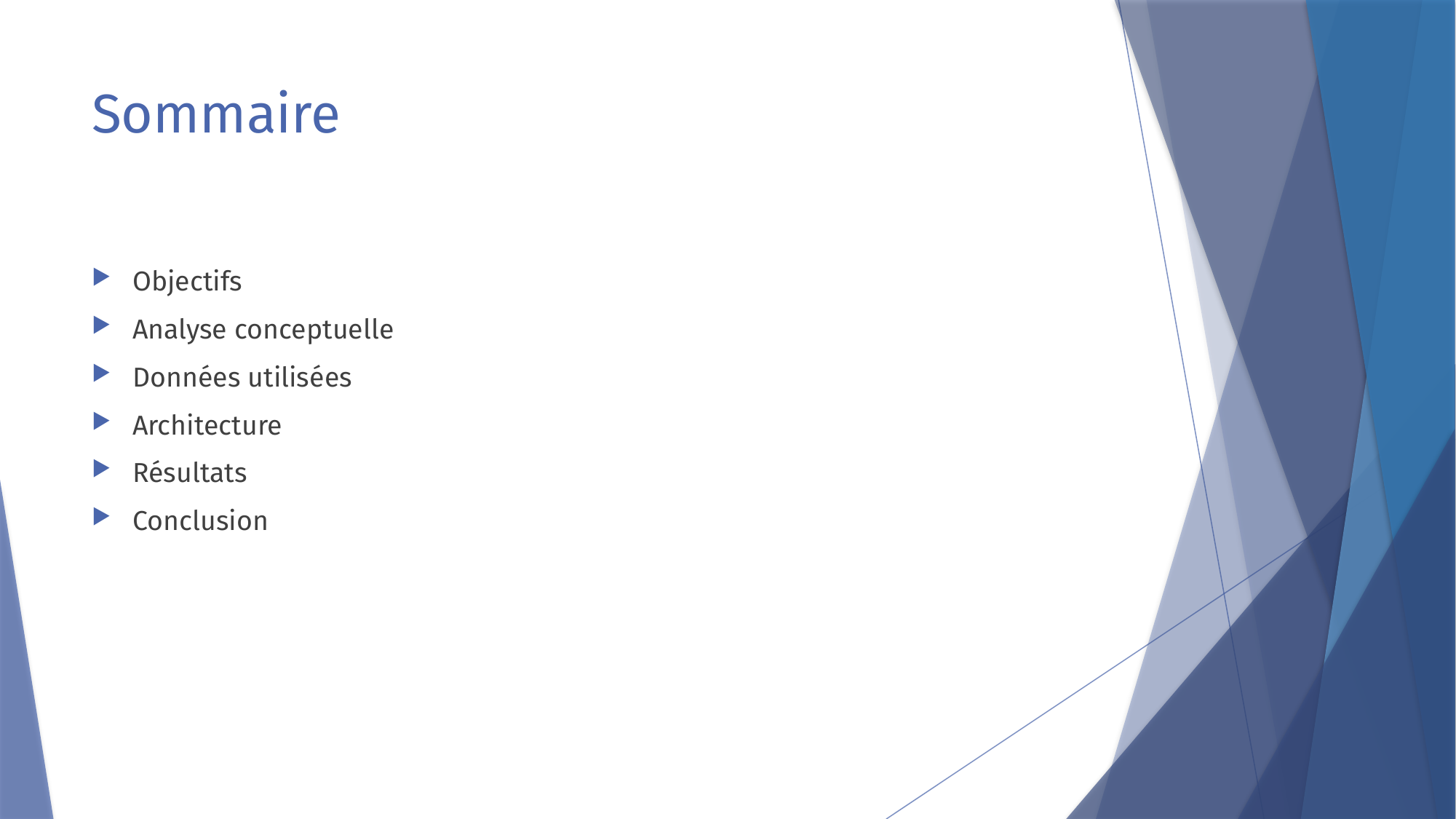

# Sommaire
Objectifs
Analyse conceptuelle
Données utilisées
Architecture
Résultats
Conclusion